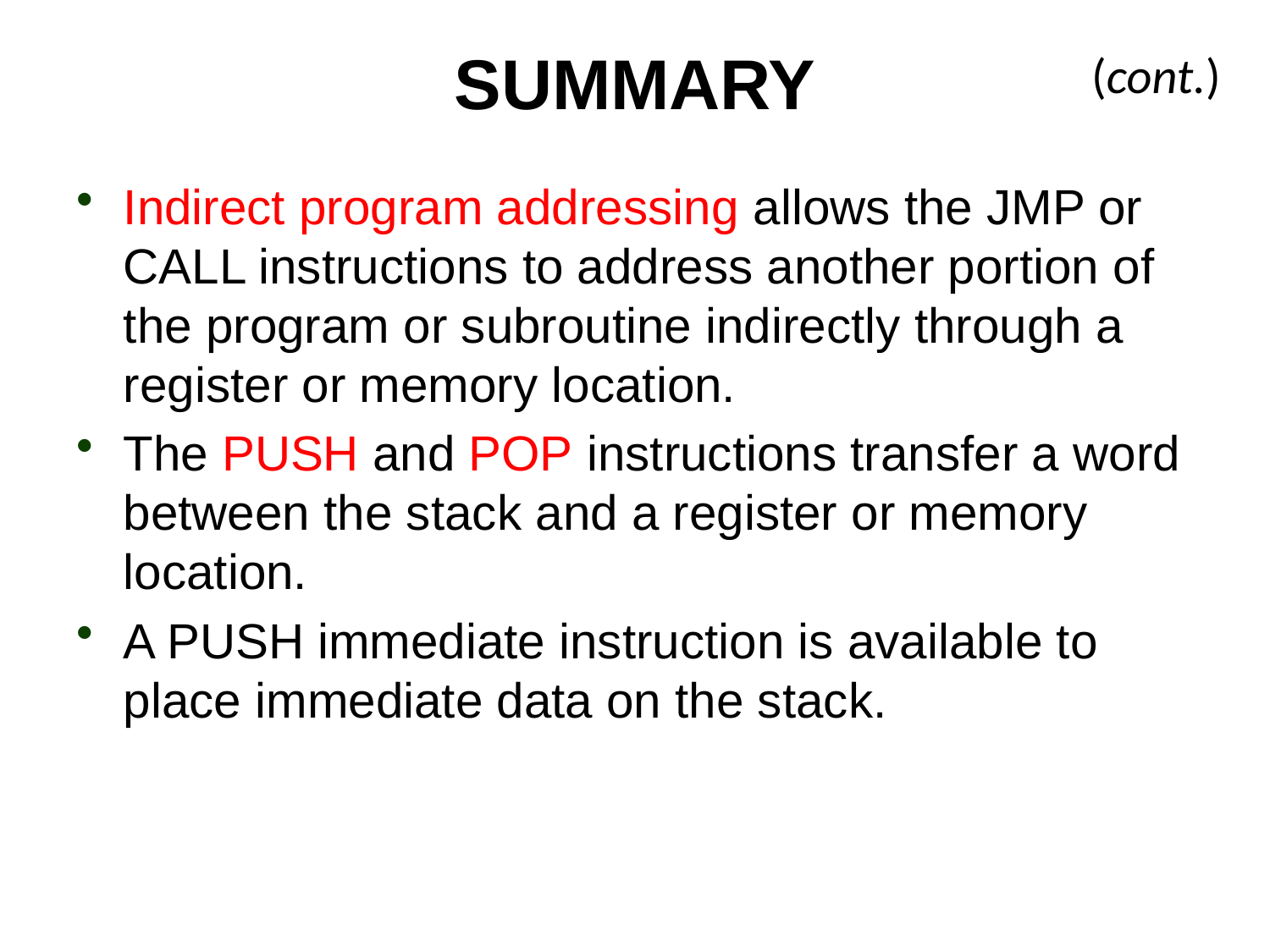

# SUMMARY
(cont.)
Indirect program addressing allows the JMP or CALL instructions to address another portion of the program or subroutine indirectly through a register or memory location.
The PUSH and POP instructions transfer a word between the stack and a register or memory location.
A PUSH immediate instruction is available to place immediate data on the stack.